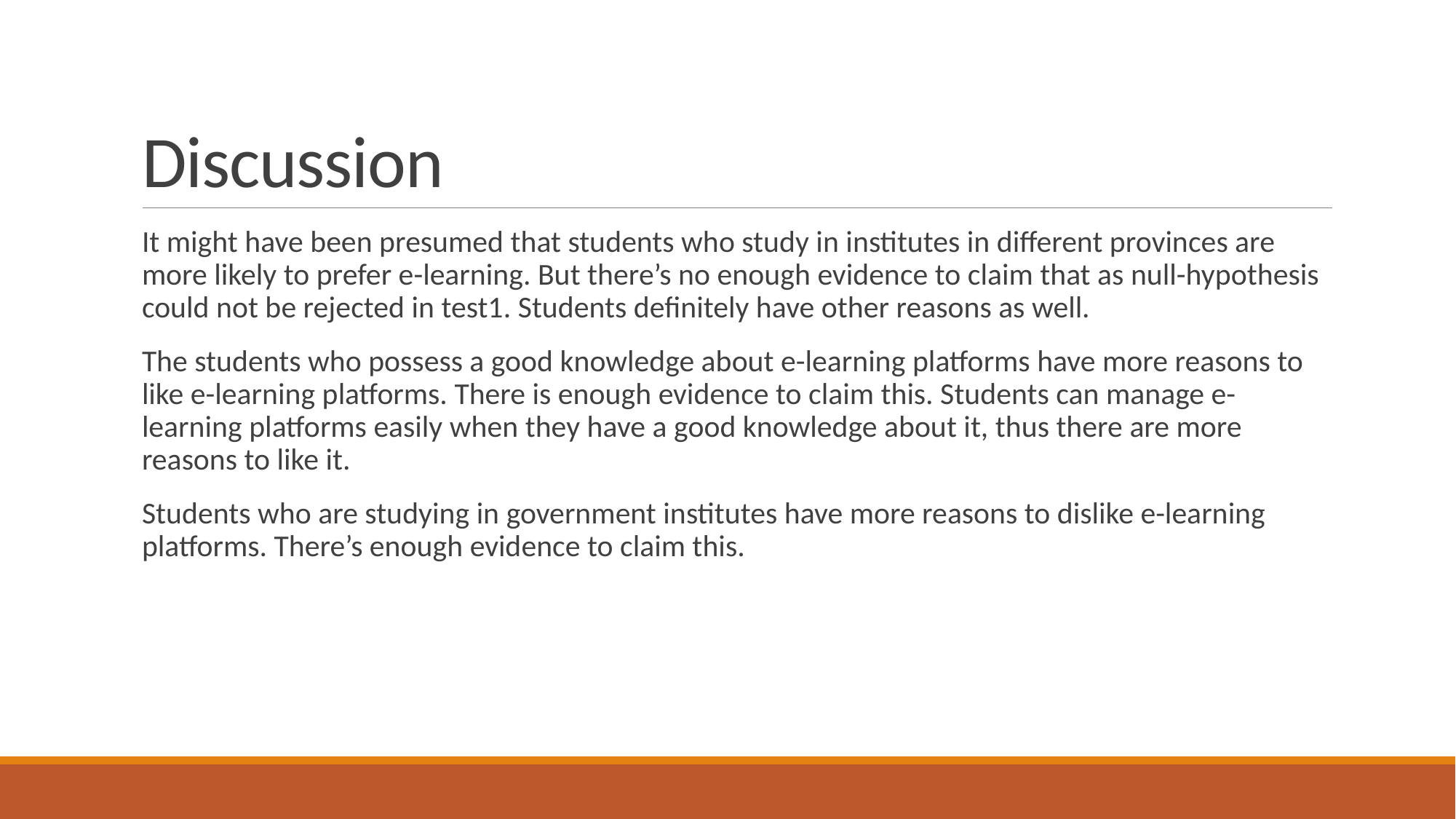

# Discussion
It might have been presumed that students who study in institutes in different provinces are more likely to prefer e-learning. But there’s no enough evidence to claim that as null-hypothesis could not be rejected in test1. Students definitely have other reasons as well.
The students who possess a good knowledge about e-learning platforms have more reasons to like e-learning platforms. There is enough evidence to claim this. Students can manage e-learning platforms easily when they have a good knowledge about it, thus there are more reasons to like it.
Students who are studying in government institutes have more reasons to dislike e-learning platforms. There’s enough evidence to claim this.